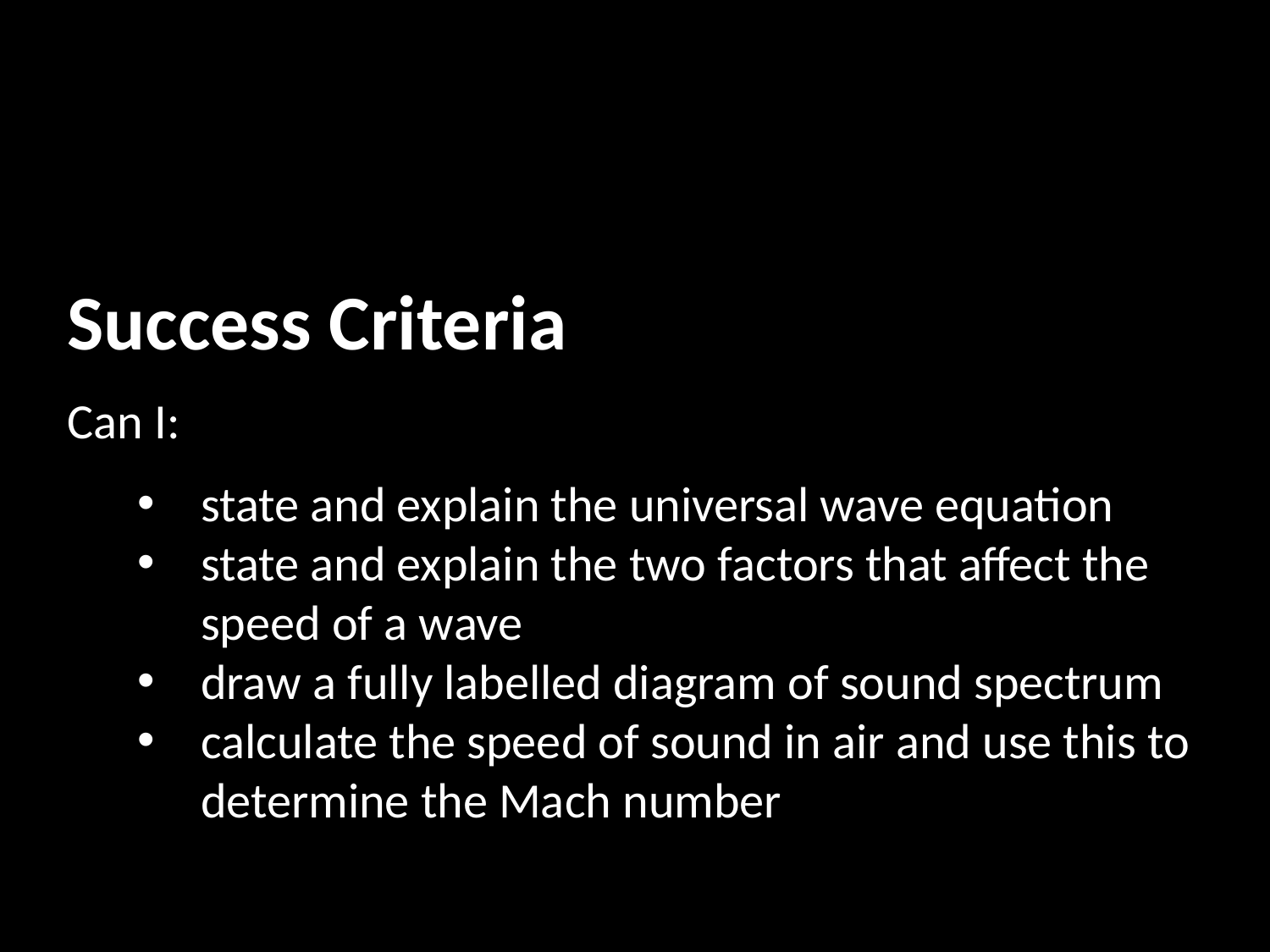

Success Criteria
Can I:
state and explain the universal wave equation
state and explain the two factors that affect the speed of a wave
draw a fully labelled diagram of sound spectrum
calculate the speed of sound in air and use this to determine the Mach number